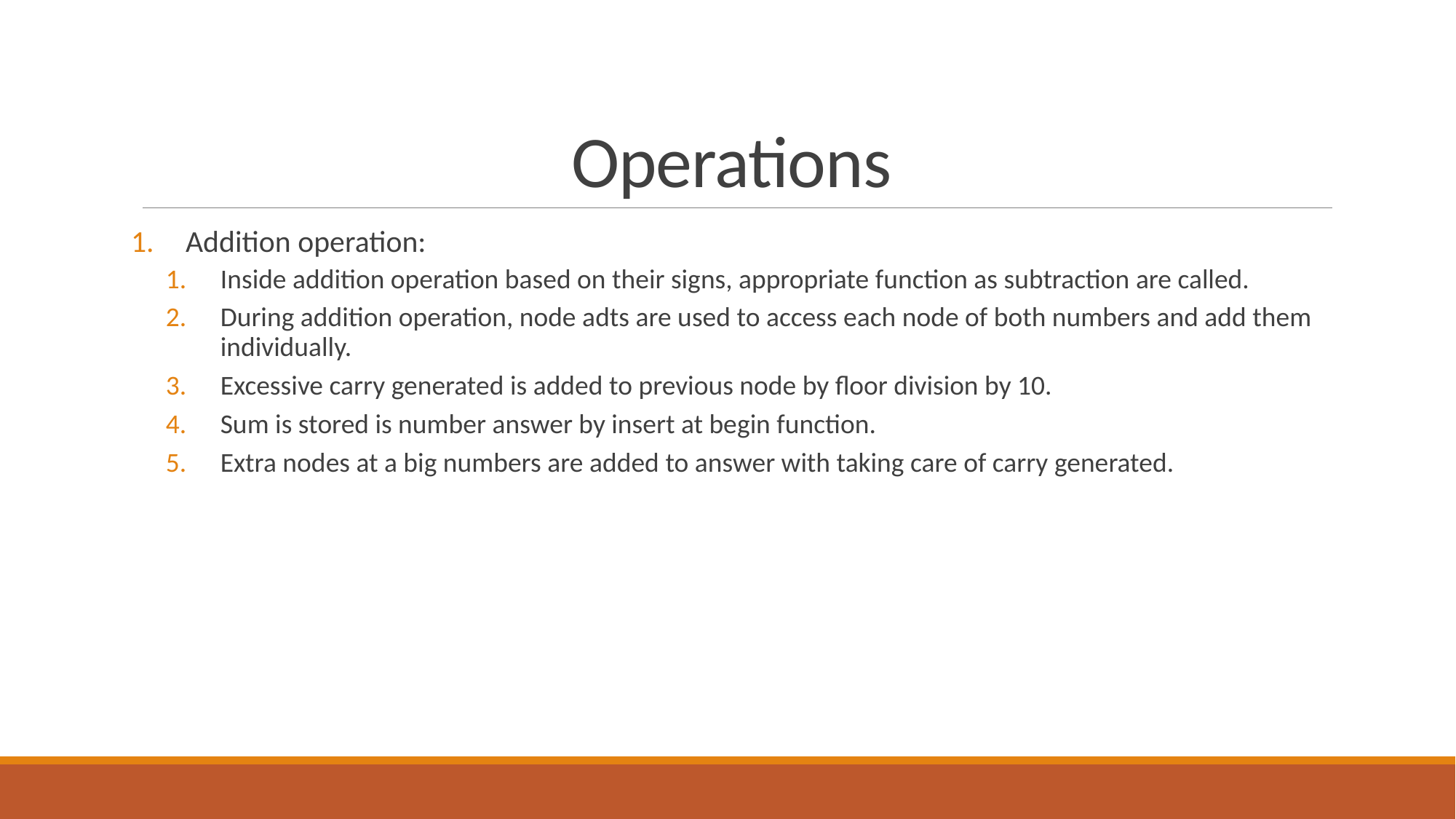

# Operations
Addition operation:
Inside addition operation based on their signs, appropriate function as subtraction are called.
During addition operation, node adts are used to access each node of both numbers and add them individually.
Excessive carry generated is added to previous node by floor division by 10.
Sum is stored is number answer by insert at begin function.
Extra nodes at a big numbers are added to answer with taking care of carry generated.